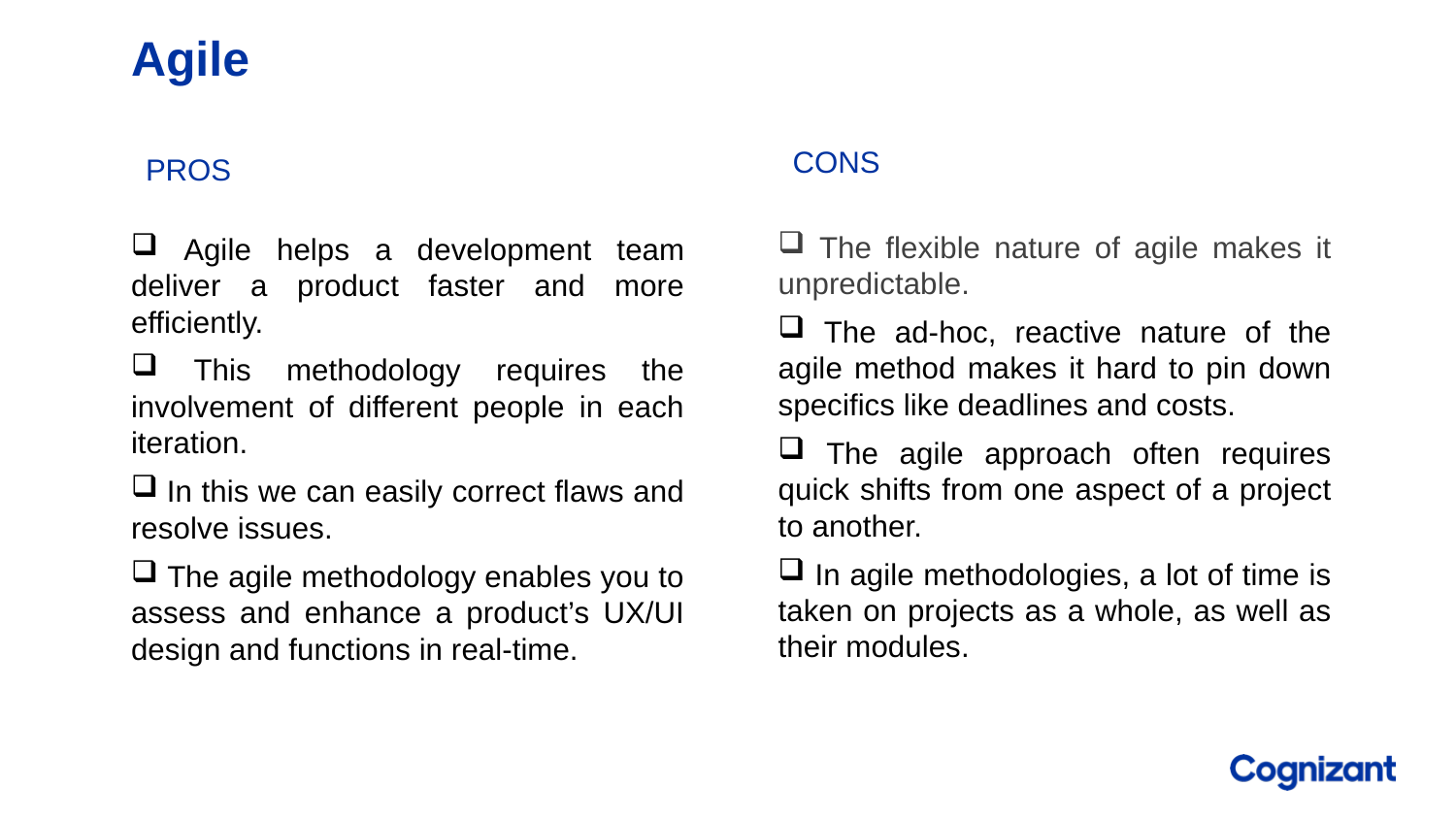

# Agile
Cons
Pros
 The flexible nature of agile makes it unpredictable.
 The ad-hoc, reactive nature of the agile method makes it hard to pin down specifics like deadlines and costs.
 The agile approach often requires quick shifts from one aspect of a project to another.
 In agile methodologies, a lot of time is taken on projects as a whole, as well as their modules.
 Agile helps a development team deliver a product faster and more efficiently.
 This methodology requires the involvement of different people in each iteration.
 In this we can easily correct flaws and resolve issues.
 The agile methodology enables you to assess and enhance a product’s UX/UI design and functions in real-time.